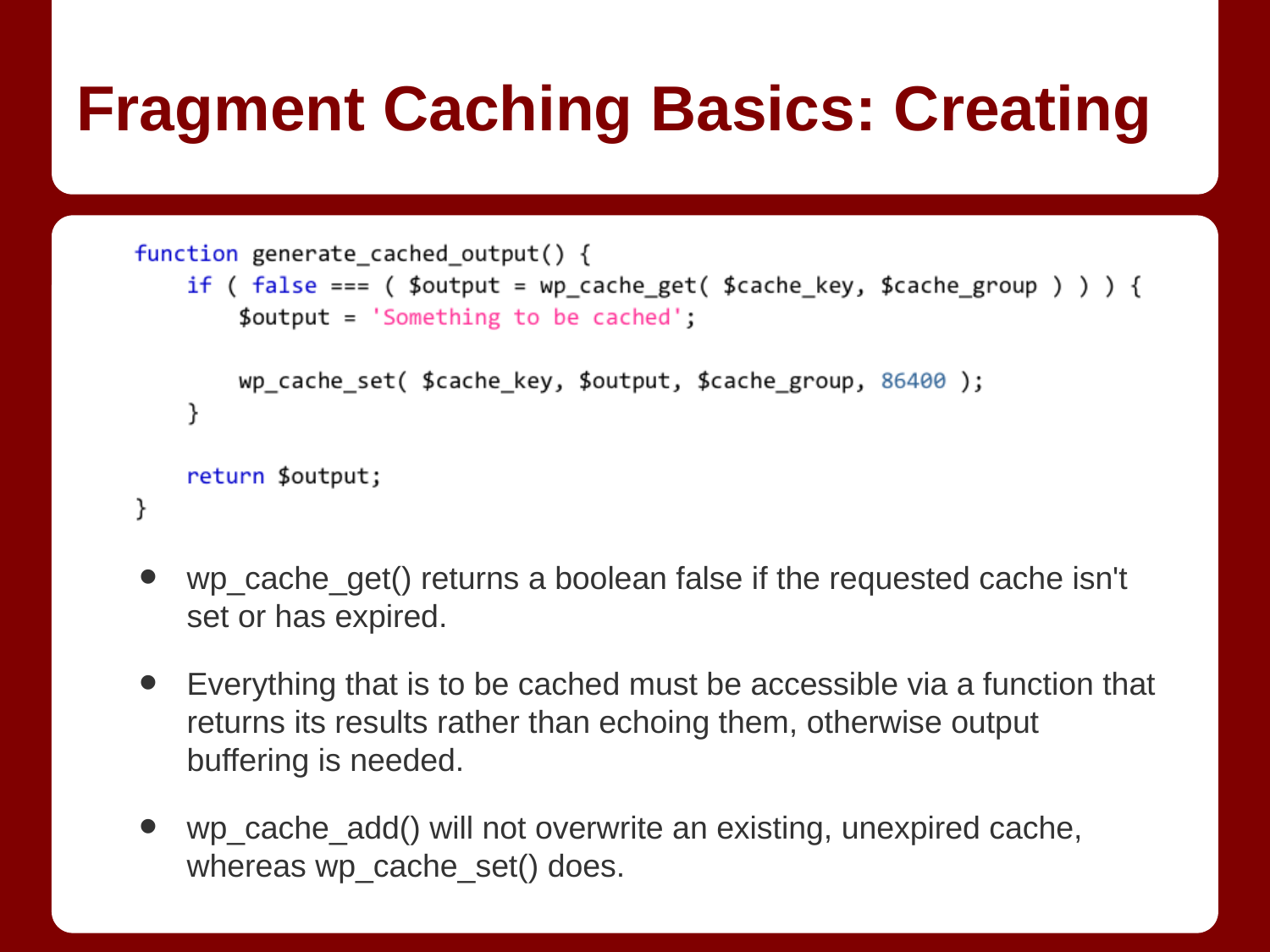

# Fragment Caching Basics: Creating

wp_cache_get() returns a boolean false if the requested cache isn't set or has expired.

Everything that is to be cached must be accessible via a function that returns its results rather than echoing them, otherwise output buffering is needed.

wp_cache_add() will not overwrite an existing, unexpired cache, whereas wp_cache_set() does.